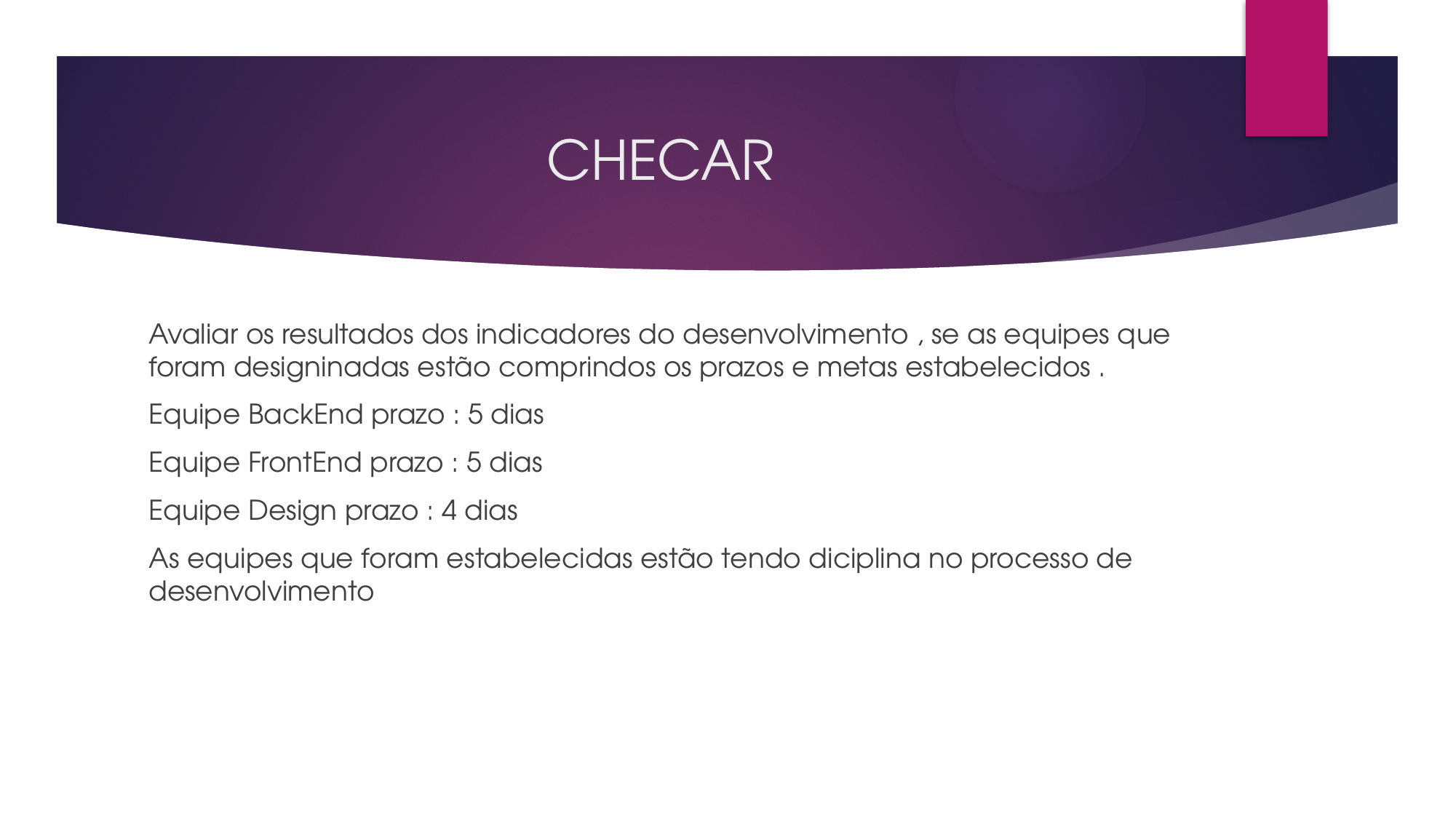

# CHECAR
Avaliar os resultados dos indicadores do desenvolvimento , se as equipes que foram designinadas estão comprindos os prazos e metas estabelecidos .
Equipe BackEnd prazo : 5 dias
Equipe FrontEnd prazo : 5 dias
Equipe Design prazo : 4 dias
As equipes que foram estabelecidas estão tendo diciplina no processo de desenvolvimento